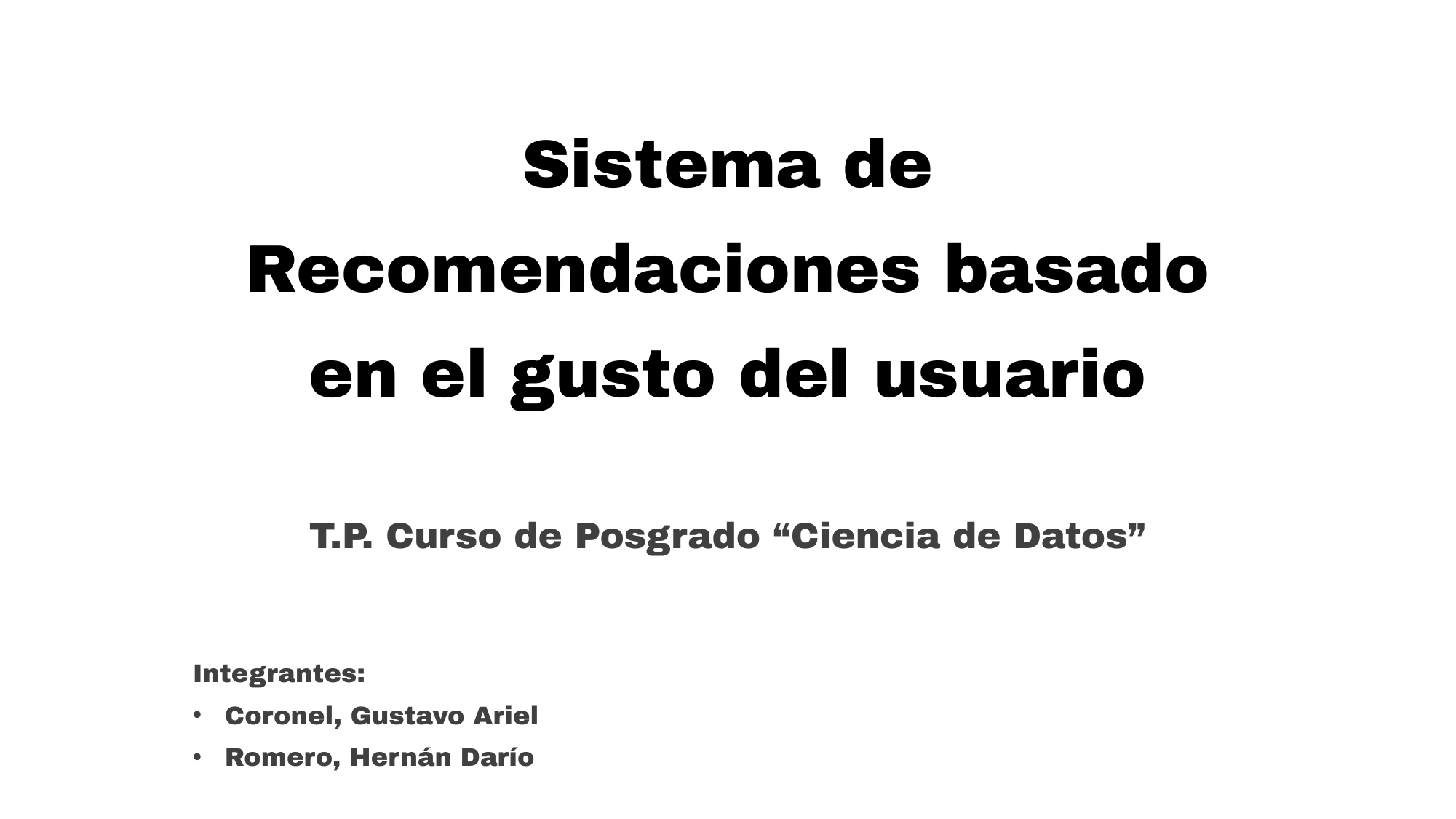

# Sistema de Recomendaciones basado en el gusto del usuario
T.P. Curso de Posgrado “Ciencia de Datos”

Integrantes:
Coronel, Gustavo Ariel
Romero, Hernán Darío